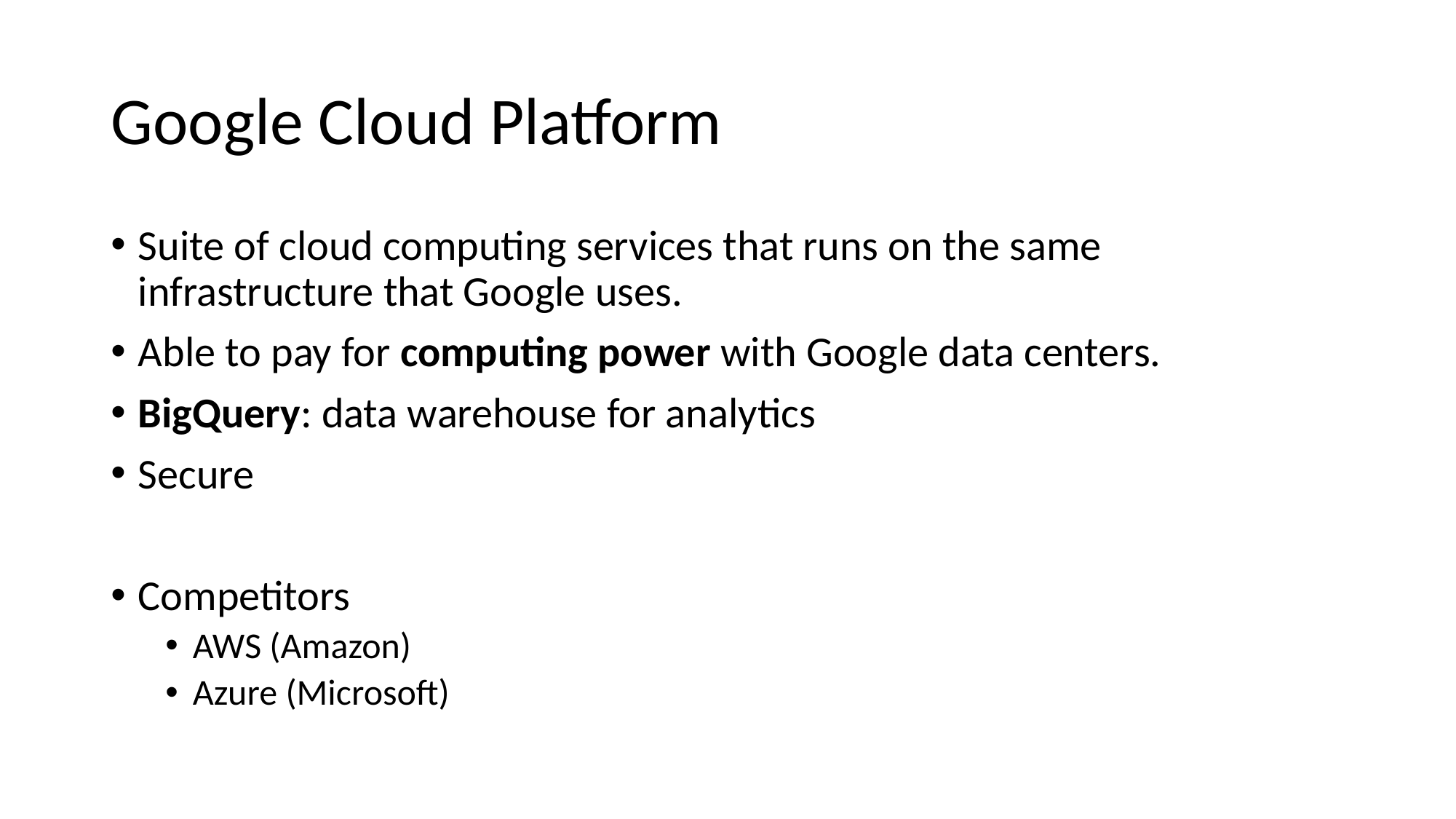

# Google Cloud Platform
Suite of cloud computing services that runs on the same infrastructure that Google uses.
Able to pay for computing power with Google data centers.
BigQuery: data warehouse for analytics
Secure

Competitors
AWS (Amazon)
Azure (Microsoft)